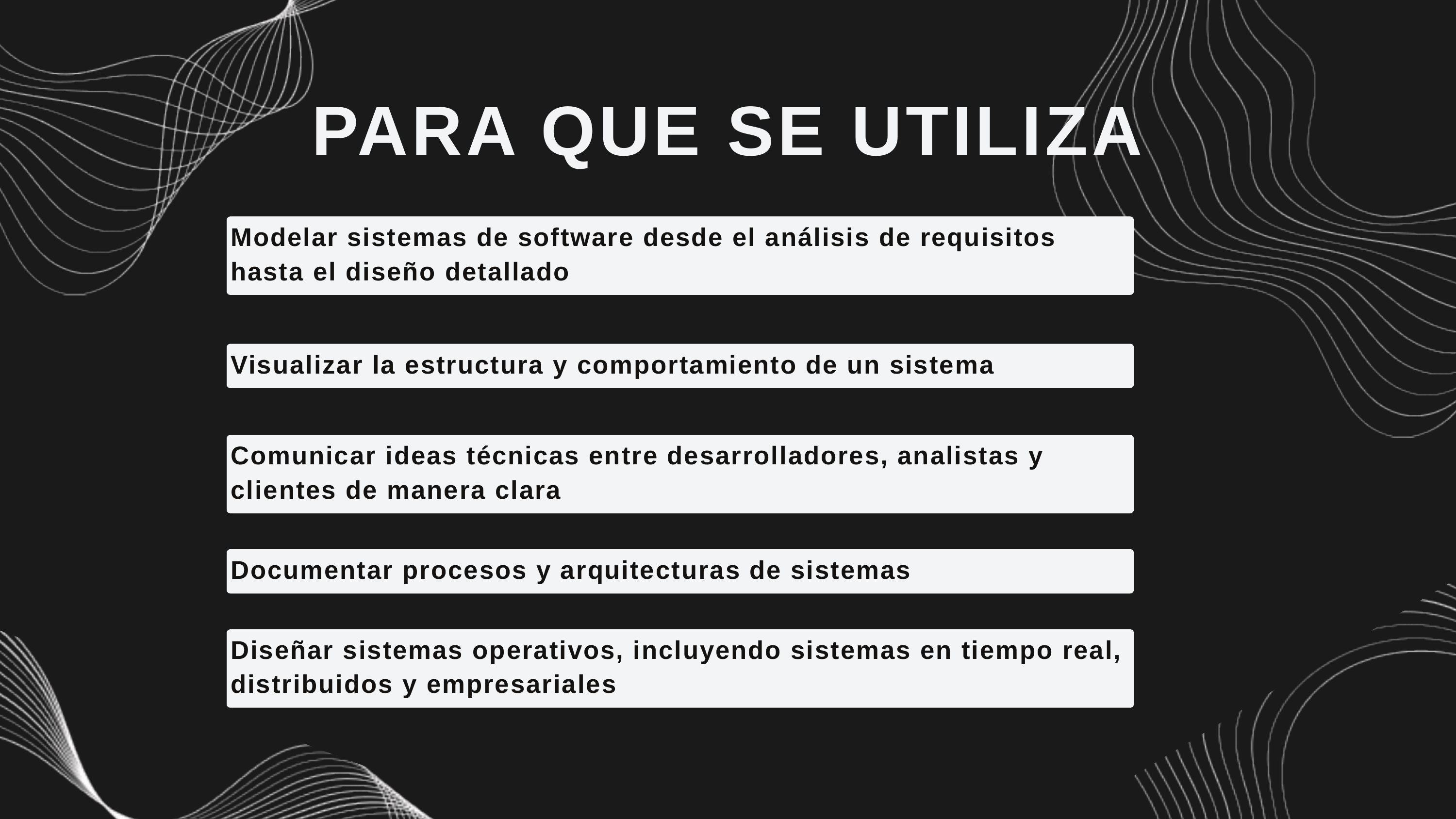

PARA QUE SE UTILIZA

Modelar sistemas de software desde el análisis de requisitos hasta el diseño detallado

Visualizar la estructura y comportamiento de un sistema

Comunicar ideas técnicas entre desarrolladores, analistas y clientes de manera clara

Documentar procesos y arquitecturas de sistemas

Diseñar sistemas operativos, incluyendo sistemas en tiempo real, distribuidos y empresariales